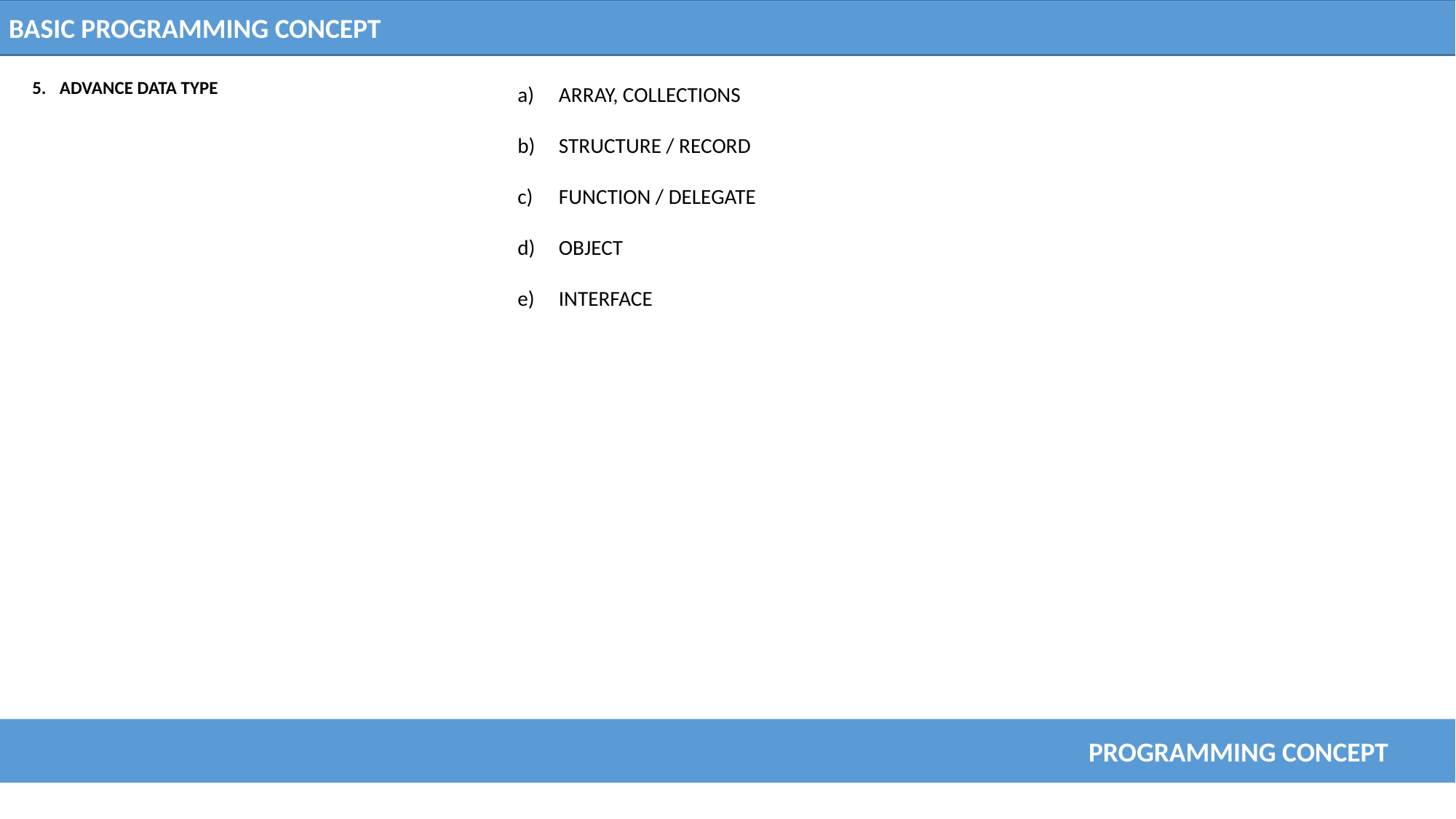

BASIC PROGRAMMING CONCEPT
ADVANCE DATA TYPE
ARRAY, COLLECTIONS

STRUCTURE / RECORD

FUNCTION / DELEGATE

OBJECT

INTERFACE

PROGRAMMING CONCEPT